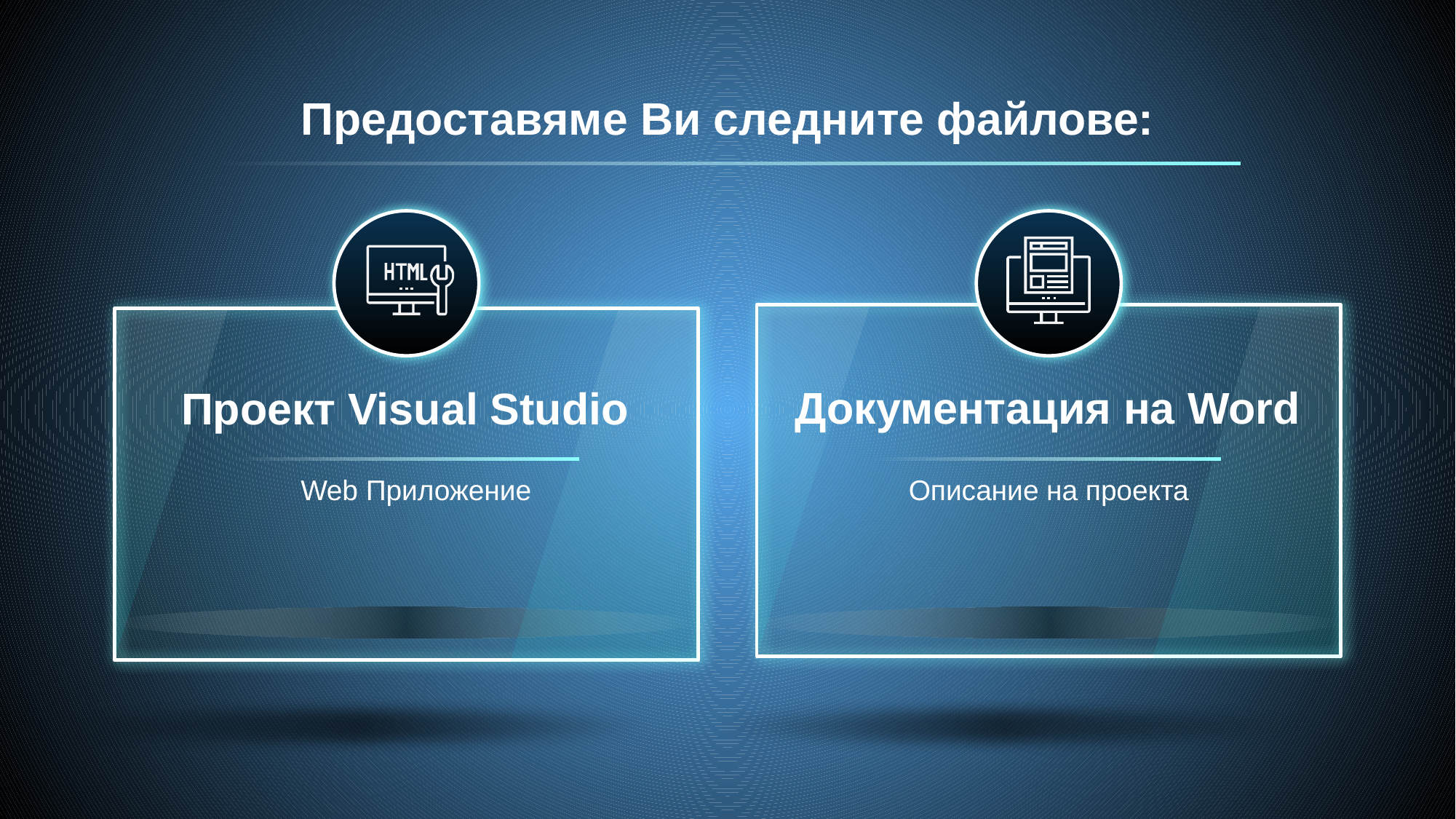

# Предоставяме Ви следните файлове:

Проект Visual Studio

Документация на Word

Web Приложение

Описание на проекта